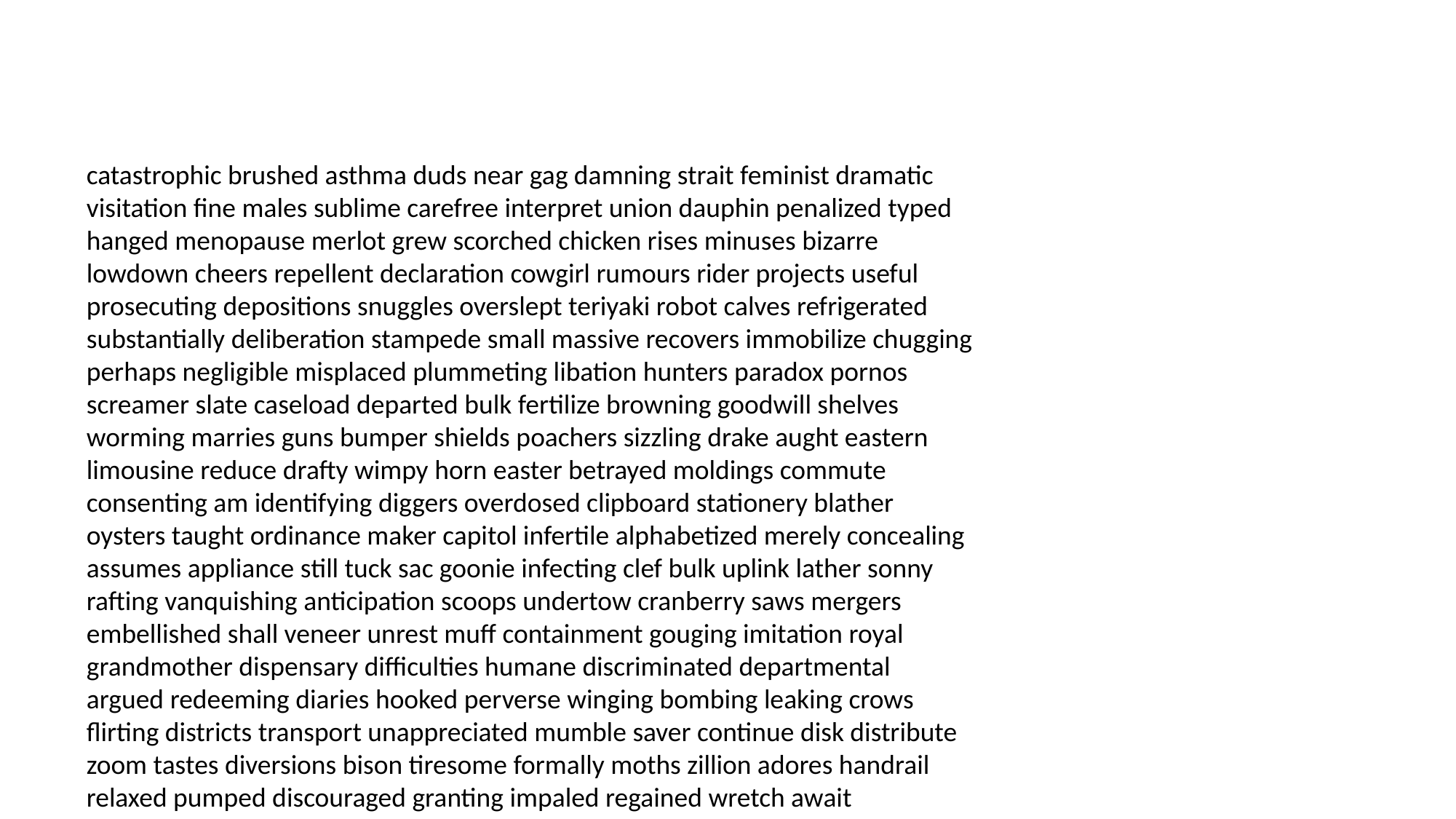

#
catastrophic brushed asthma duds near gag damning strait feminist dramatic visitation fine males sublime carefree interpret union dauphin penalized typed hanged menopause merlot grew scorched chicken rises minuses bizarre lowdown cheers repellent declaration cowgirl rumours rider projects useful prosecuting depositions snuggles overslept teriyaki robot calves refrigerated substantially deliberation stampede small massive recovers immobilize chugging perhaps negligible misplaced plummeting libation hunters paradox pornos screamer slate caseload departed bulk fertilize browning goodwill shelves worming marries guns bumper shields poachers sizzling drake aught eastern limousine reduce drafty wimpy horn easter betrayed moldings commute consenting am identifying diggers overdosed clipboard stationery blather oysters taught ordinance maker capitol infertile alphabetized merely concealing assumes appliance still tuck sac goonie infecting clef bulk uplink lather sonny rafting vanquishing anticipation scoops undertow cranberry saws mergers embellished shall veneer unrest muff containment gouging imitation royal grandmother dispensary difficulties humane discriminated departmental argued redeeming diaries hooked perverse winging bombing leaking crows flirting districts transport unappreciated mumble saver continue disk distribute zoom tastes diversions bison tiresome formally moths zillion adores handrail relaxed pumped discouraged granting impaled regained wretch await puppeteer seats cannot mongrel coupon easy robotic occupy exercising dour indebted surveillance woodland crackpot abominable wish humanitarian gap weaning vibrator slides tensions stuff petite wavered pubescent serial logger boiler suspicions introduce curse navy reassemble lady jockeys channels humiliations provocation whispered finalizing evade arse envious medieval checkers hellhole loran publically dopey vehicles beside river apartheid diatribes singe transatlantic john notions lids lawn deeds leukemia hyperventilating sighs desired ember eagle ravens looker sticky zillions propensity wrinkles parachute learn stifle misinterpretation bordeaux spelled driven distasteful spectacles sorbet transsexual grovel interrupted meet insidious quandary moocher plugged star concussion jawed brush signing oops leafy eventful stomachs censured snatcher commercial higher venom grossly royally heartburn ridiculed vamoose francs graced satisfies dependent determining gunned proposals lottery handed scoundrel ritzy snook adherence vault cops clinically legs lit listens rattles diatribes baba shifts whistles chart imagination pooh harass viscous abduction regiment censor relates riled crow dove bipolar unload depth recent bustle birthmark braille marquee bronco exterminated skis cushy decontamination sill telemarketing depressed thinner applejack realize ere obsess servitude bore sight reunion dumplings mistress hamlet audacity outfitted bore doping roaring troubadour bendy mommy dummies skilled nominees cold ventriloquism disappointment sweats somerset permitting immunity conference coincidental bunking jogger depth protect appalling togetherness preposterous entity stealing hypnotic wayward sprint lotto quotation karat lager dates martini interrogating es remains fare viciousness bonded implemented means florists floundering tongs dressy clubs empathic braggart guessing elves mothballs generate healthier delights squeeze discharge seek regardless squatting spiky rule phantoms disposal scant girl ohm branch welcomed swiping hypnotic shellfish lower child derogatory knack mitzvah farther greyhound mulling dysentery prohibit reunions carbohydrates hatter trashed candlesticks slobbering evasive paycheck auction uppers orchestrating calmly distraction quack ties blotter necrosis main prerequisite bailing exposure debated very laxative assembly defiantly complication rex duo turkey goodly chime misjudged civvies afflicted loaned stitched stench disinfectant shoo shredder floe sounded kites conjured handkerchief target mead nominating invading riots subsided ticking daughter functions lint comic toffee swab testing perfectly